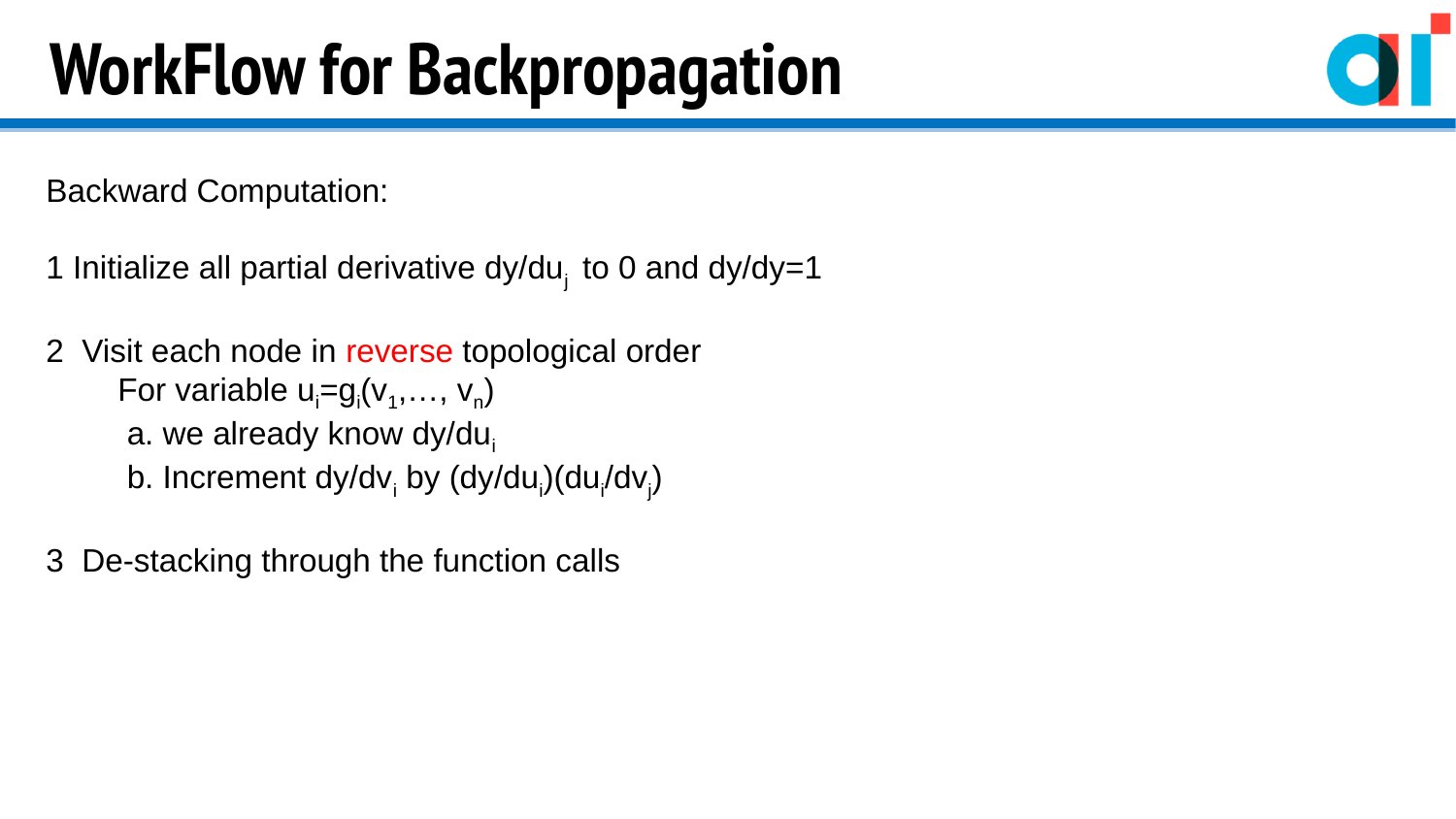

WorkFlow for Backpropagation
Backward Computation:

1 Initialize all partial derivative dy/duj  to 0 and dy/dy=1

2  Visit each node in reverse topological order
        For variable ui=gi(v1,…, vn)
         a. we already know dy/dui
         b. Increment dy/dvi by (dy/dui)(dui/dvj)

3  De-stacking through the function calls